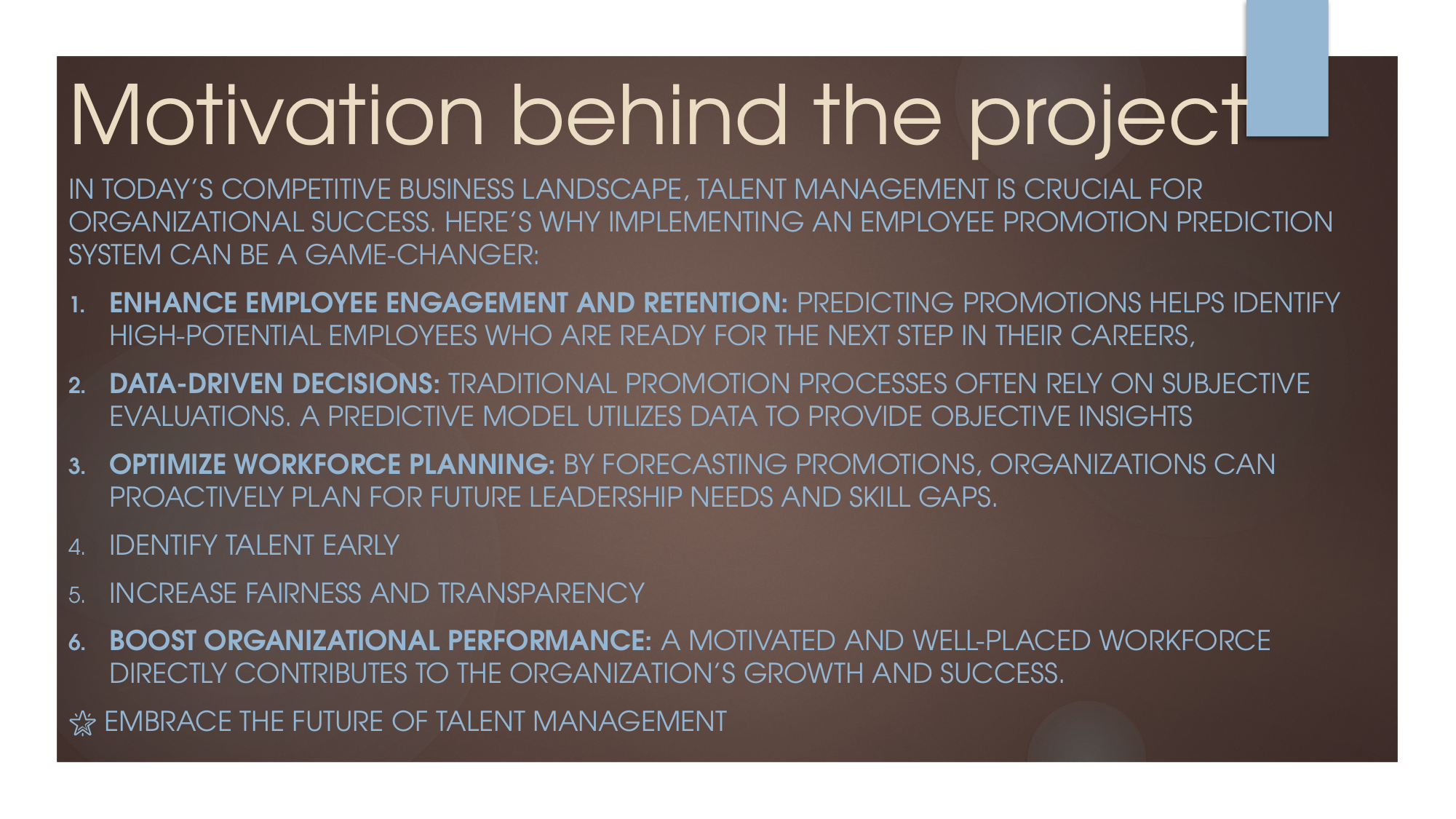

# Motivation behind the project
In today’s competitive business landscape, talent management is crucial for organizational success. Here’s why implementing an Employee Promotion Prediction system can be a game-changer:
Enhance Employee Engagement and Retention: Predicting promotions helps identify high-potential employees who are ready for the next step in their careers,
Data-Driven Decisions: Traditional promotion processes often rely on subjective evaluations. A predictive model utilizes data to provide objective insights
Optimize Workforce Planning: By forecasting promotions, organizations can proactively plan for future leadership needs and skill gaps.
Identify Talent Early
Increase Fairness and Transparency
Boost Organizational Performance: A motivated and well-placed workforce directly contributes to the organization’s growth and success.
🌟 Embrace the Future of Talent Management